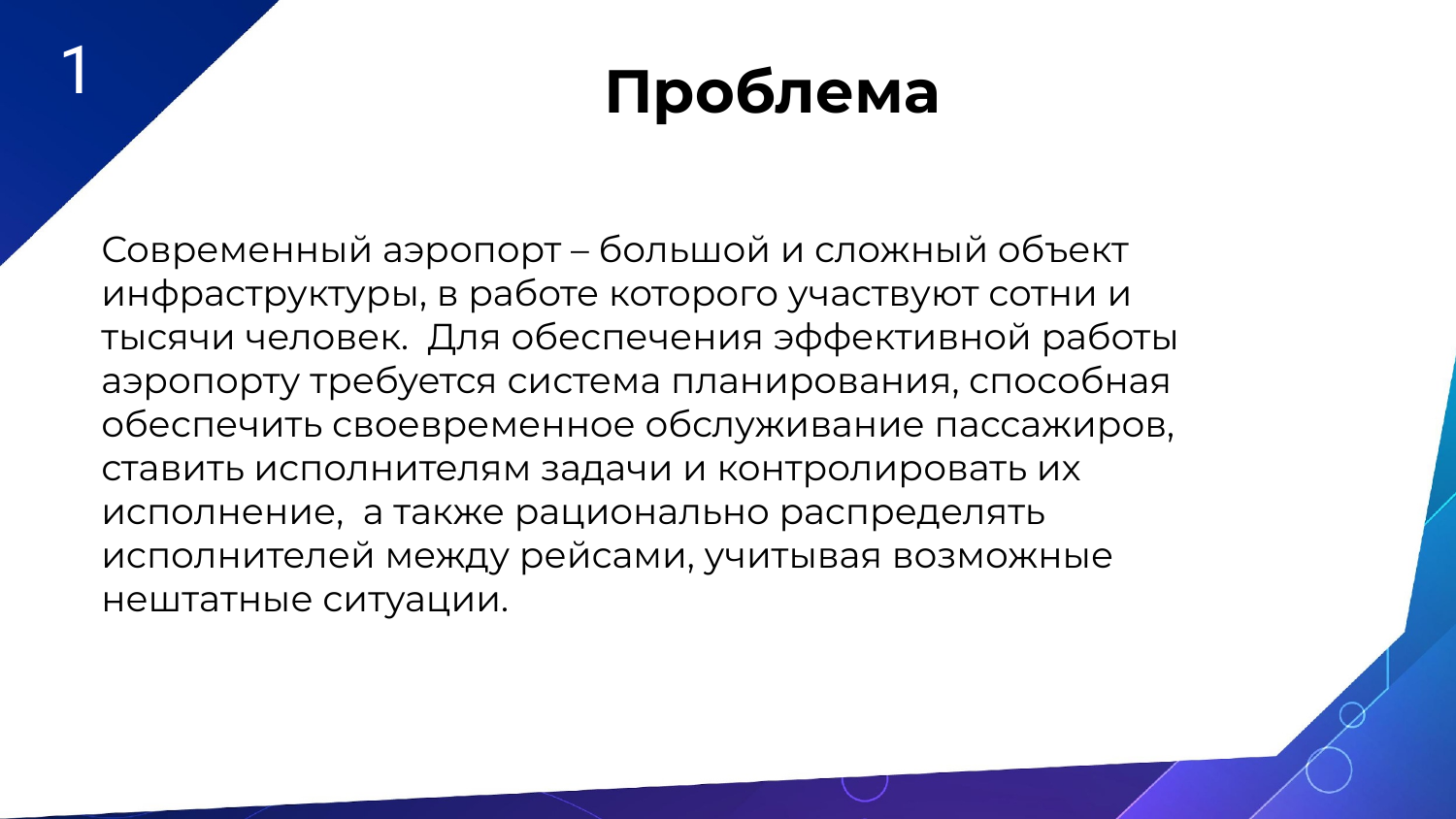

1
Проблема
Современный аэропорт – большой и сложный объект инфраструктуры, в работе которого участвуют сотни и тысячи человек.  Для обеспечения эффективной работы аэропорту требуется система планирования, способная обеспечить своевременное обслуживание пассажиров, ставить исполнителям задачи и контролировать их исполнение,  а также рационально распределять исполнителей между рейсами, учитывая возможные нештатные ситуации.